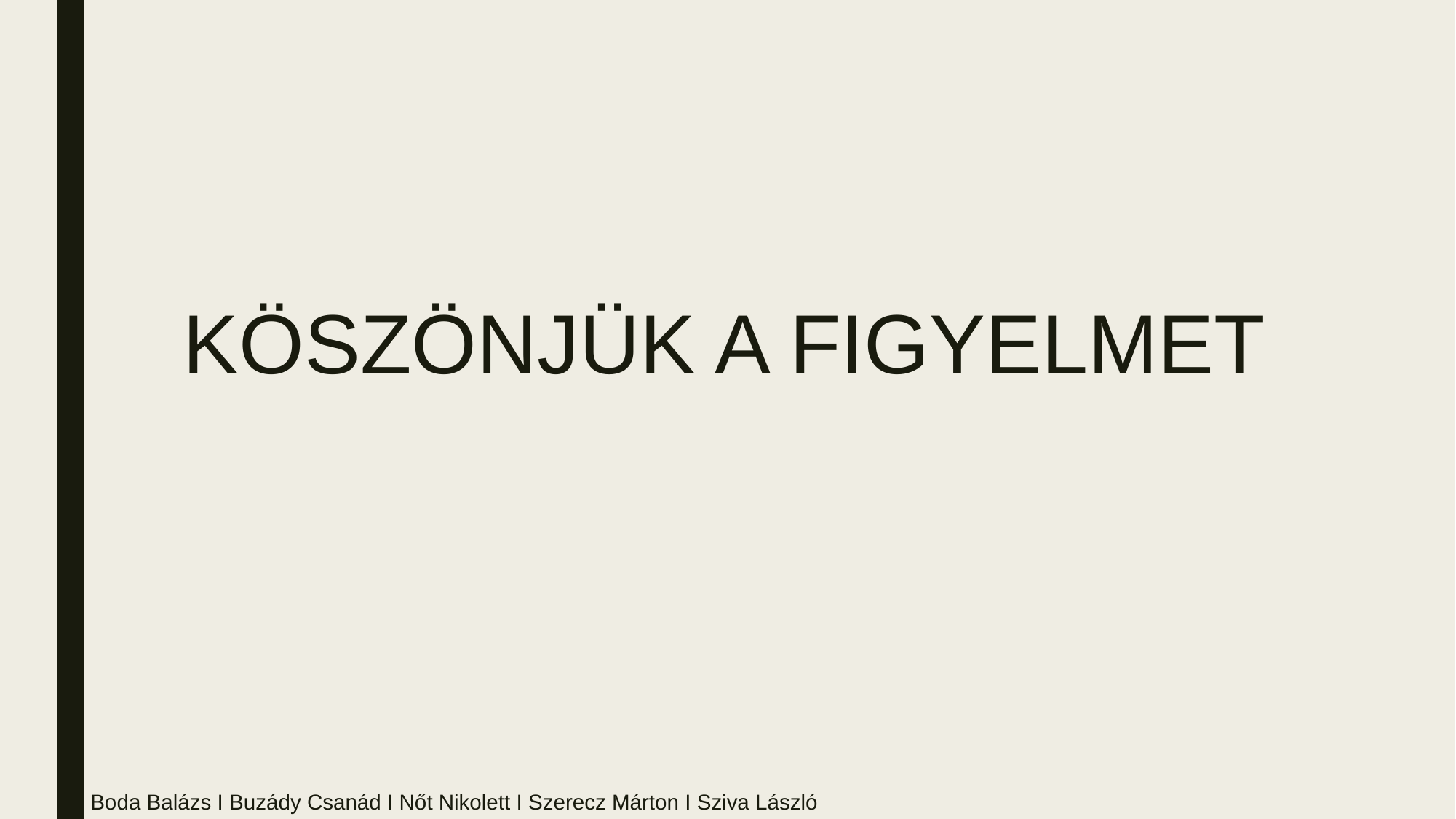

# Köszönjük a figyelmet

Boda Balázs I Buzády Csanád I Nőt Nikolett I Szerecz Márton I Sziva László